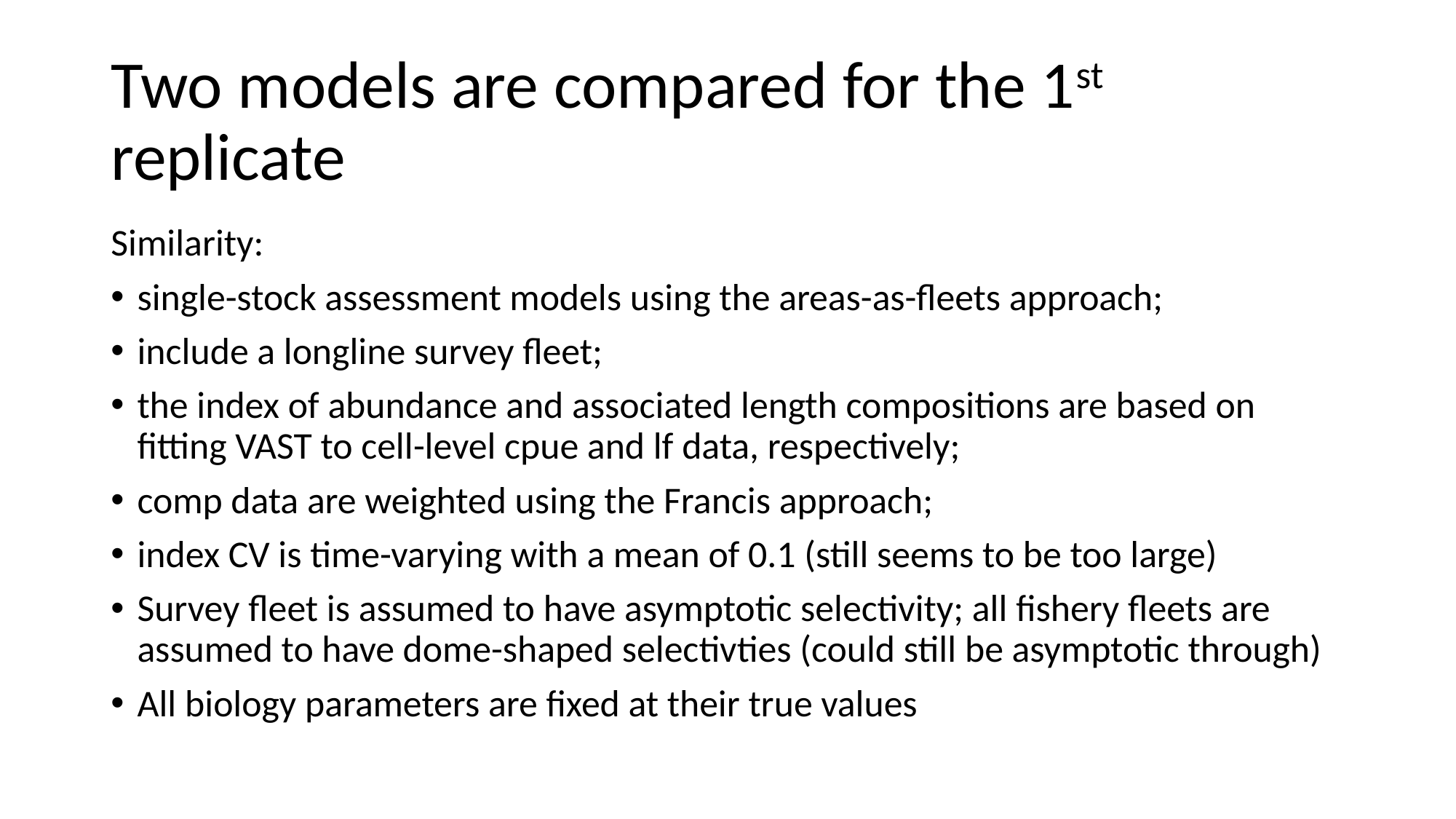

# Two models are compared for the 1st replicate
Similarity:
single-stock assessment models using the areas-as-fleets approach;
include a longline survey fleet;
the index of abundance and associated length compositions are based on fitting VAST to cell-level cpue and lf data, respectively;
comp data are weighted using the Francis approach;
index CV is time-varying with a mean of 0.1 (still seems to be too large)
Survey fleet is assumed to have asymptotic selectivity; all fishery fleets are assumed to have dome-shaped selectivties (could still be asymptotic through)
All biology parameters are fixed at their true values